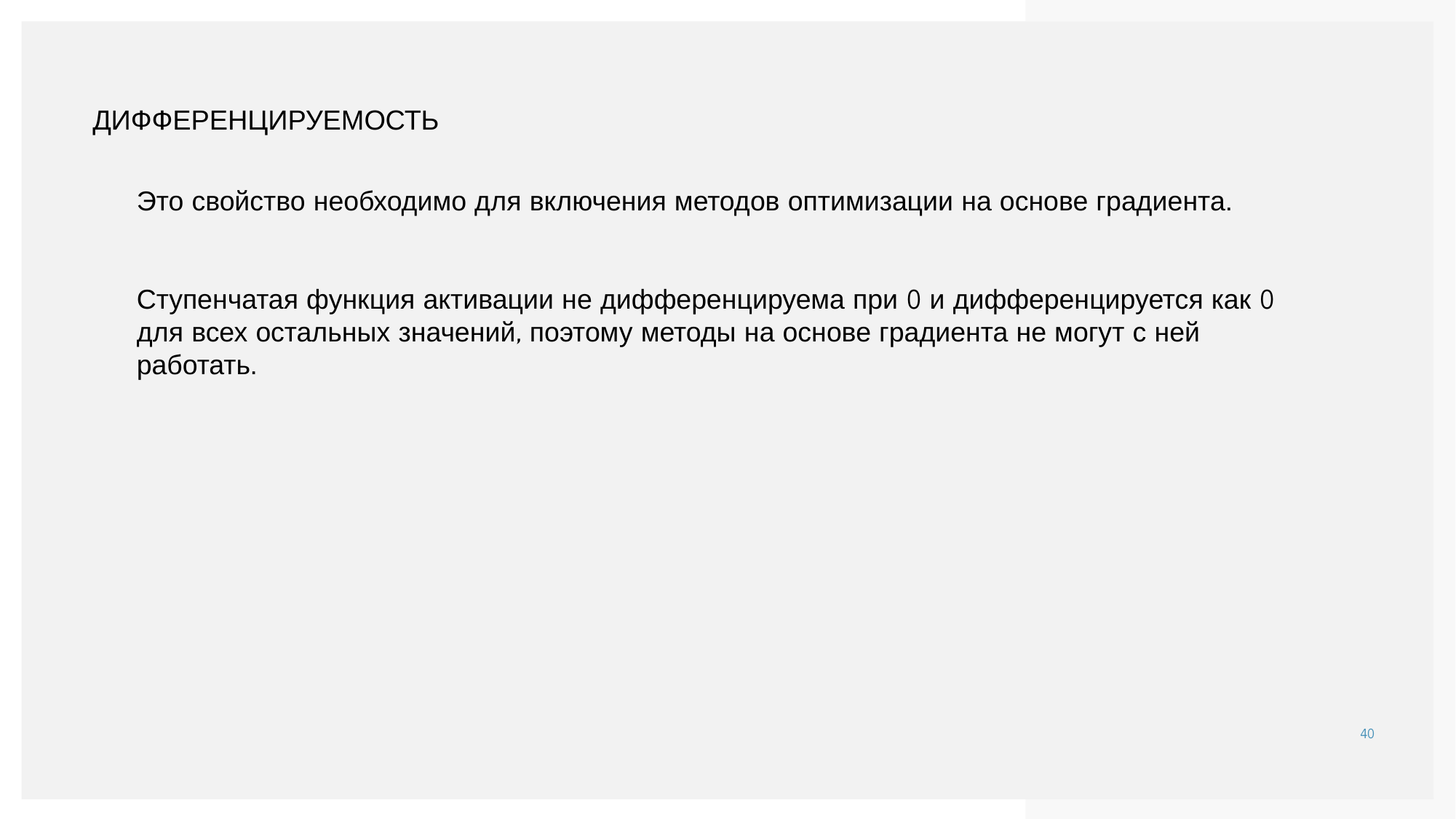

# Дифференцируемость
Это свойство необходимо для включения методов оптимизации на основе градиента.

Ступенчатая функция активации не дифференцируема при 0 и дифференцируется как 0 для всех остальных значений, поэтому методы на основе градиента не могут с ней работать.
40